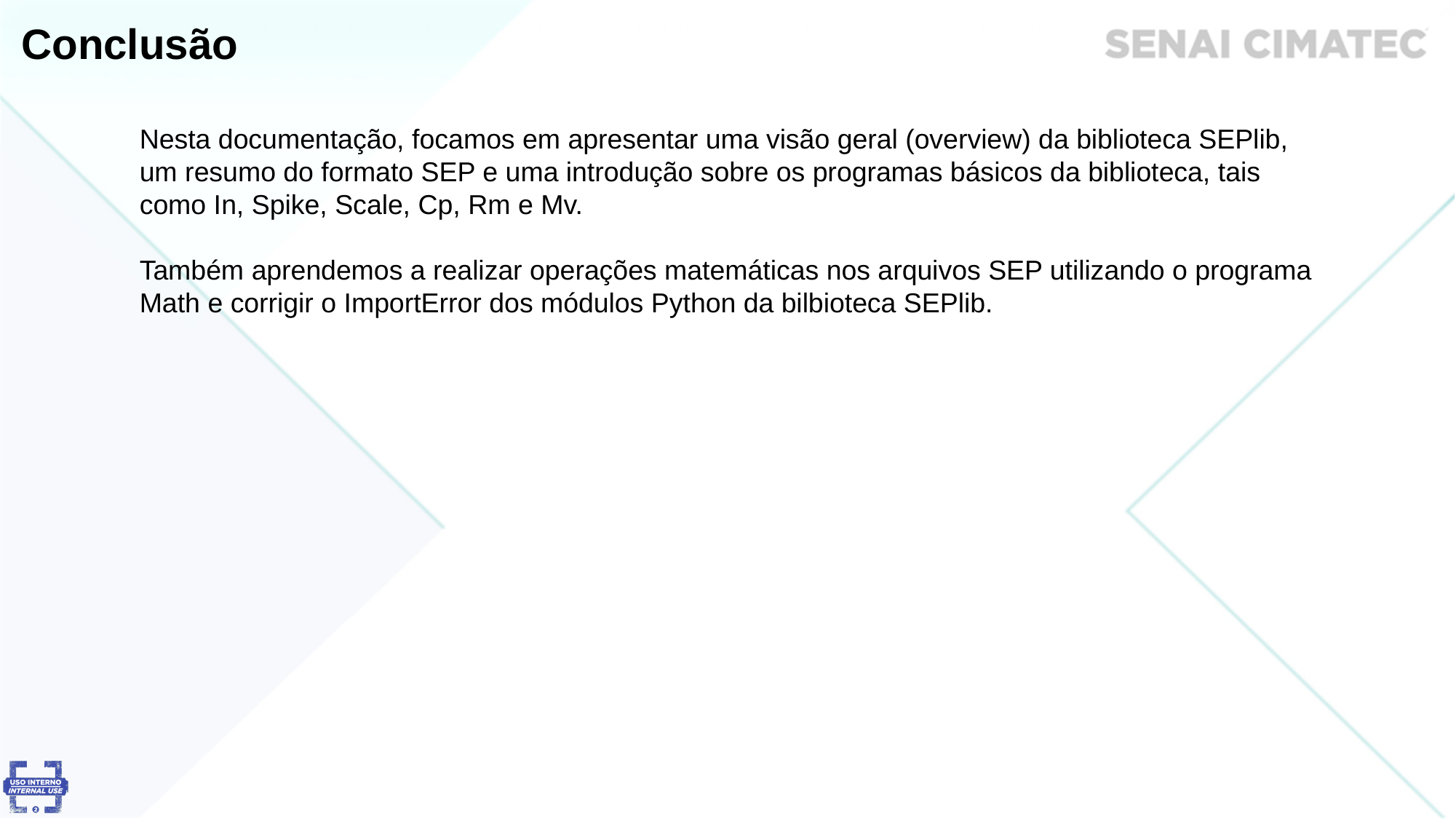

Conclusão
Nesta documentação, focamos em apresentar uma visão geral (overview) da biblioteca SEPlib, um resumo do formato SEP e uma introdução sobre os programas básicos da biblioteca, tais como In, Spike, Scale, Cp, Rm e Mv.

Também aprendemos a realizar operações matemáticas nos arquivos SEP utilizando o programa Math e corrigir o ImportError dos módulos Python da bilbioteca SEPlib.